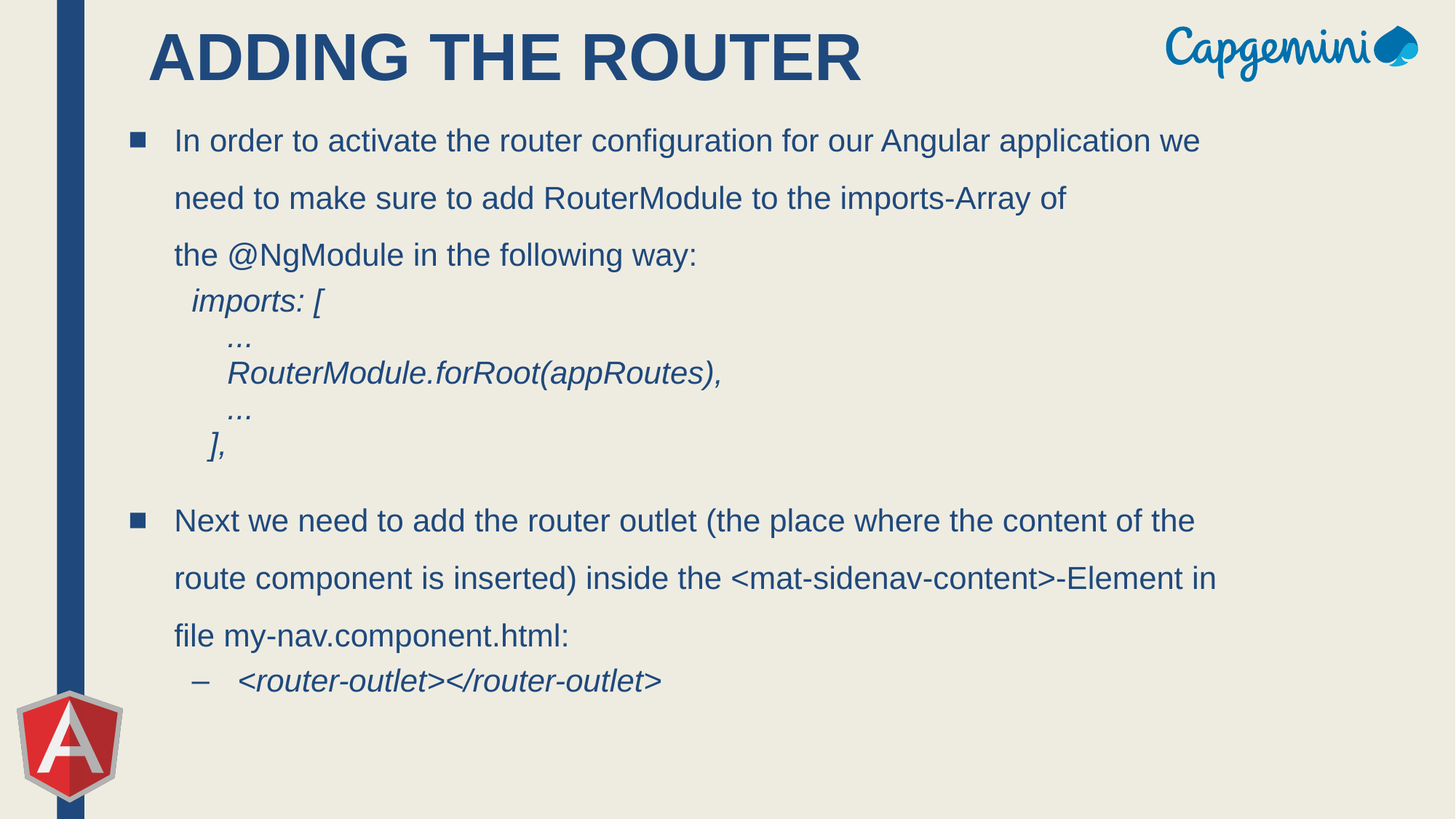

# Adding The Router
In order to activate the router configuration for our Angular application we need to make sure to add RouterModule to the imports-Array of the @NgModule in the following way:
imports: [
    ...
    RouterModule.forRoot(appRoutes),
    ...
  ],
Next we need to add the router outlet (the place where the content of the route component is inserted) inside the <mat-sidenav-content>-Element in file my-nav.component.html:
<router-outlet></router-outlet>